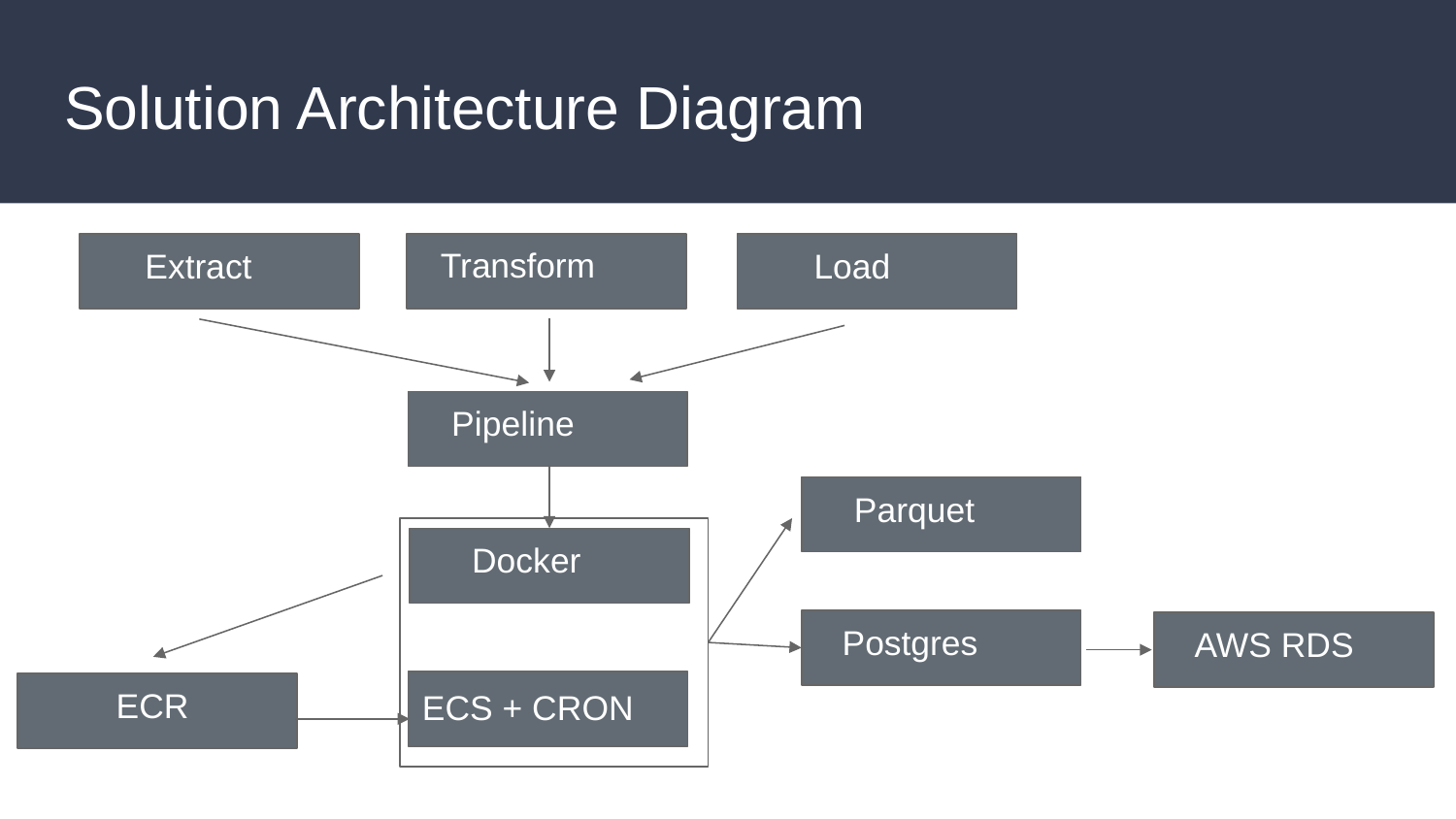

# Solution Architecture Diagram
Transform
Load
Extract

Pipeline

Parquet

Docker

Postgres
AWS RDS

ECR
ECS + CRON